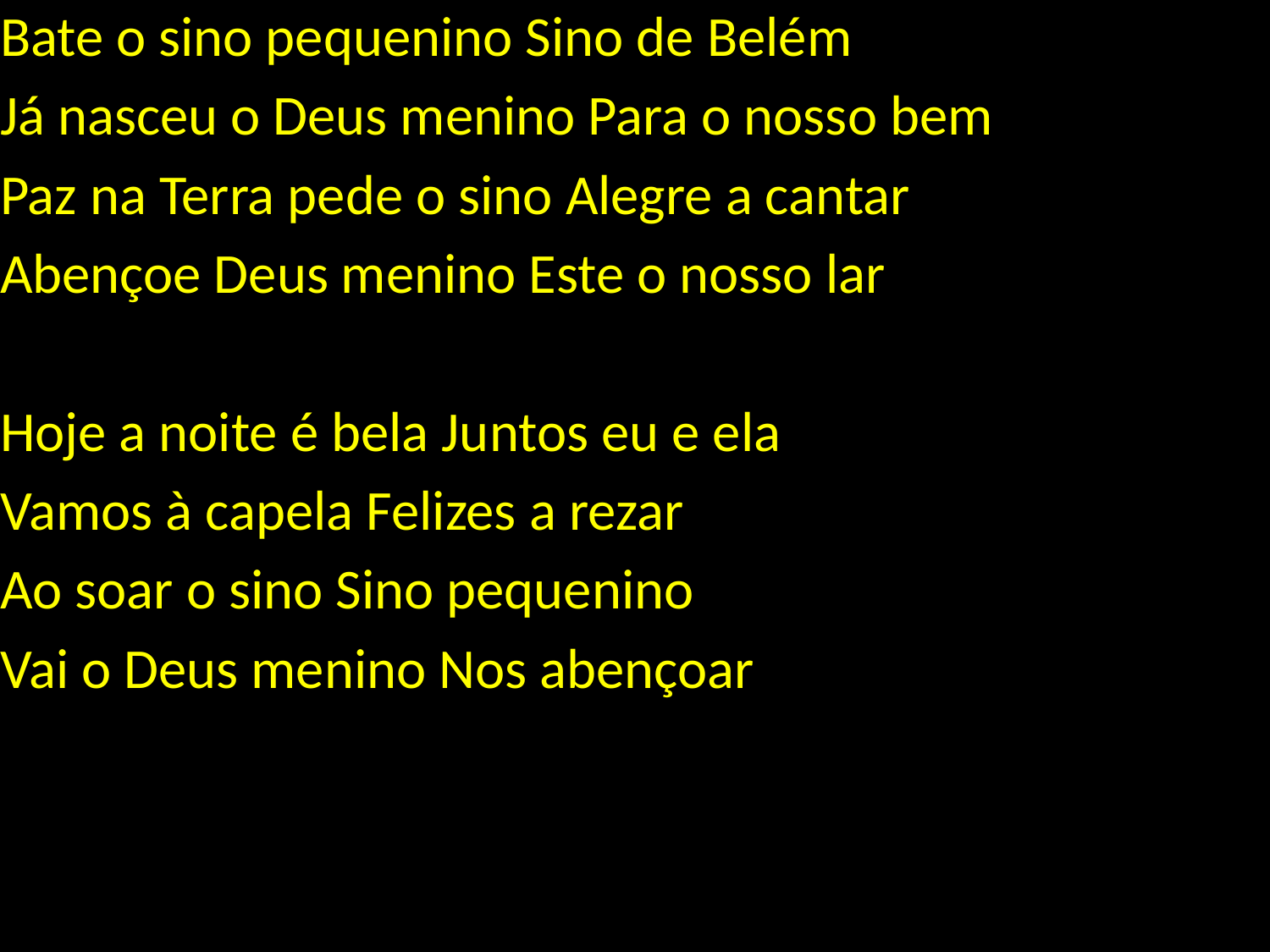

# Bate o sino pequenino Sino de Belém
Já nasceu o Deus menino Para o nosso bem
Paz na Terra pede o sino Alegre a cantar
Abençoe Deus menino Este o nosso lar

Hoje a noite é bela Juntos eu e ela
Vamos à capela Felizes a rezar
Ao soar o sino Sino pequenino
Vai o Deus menino Nos abençoar